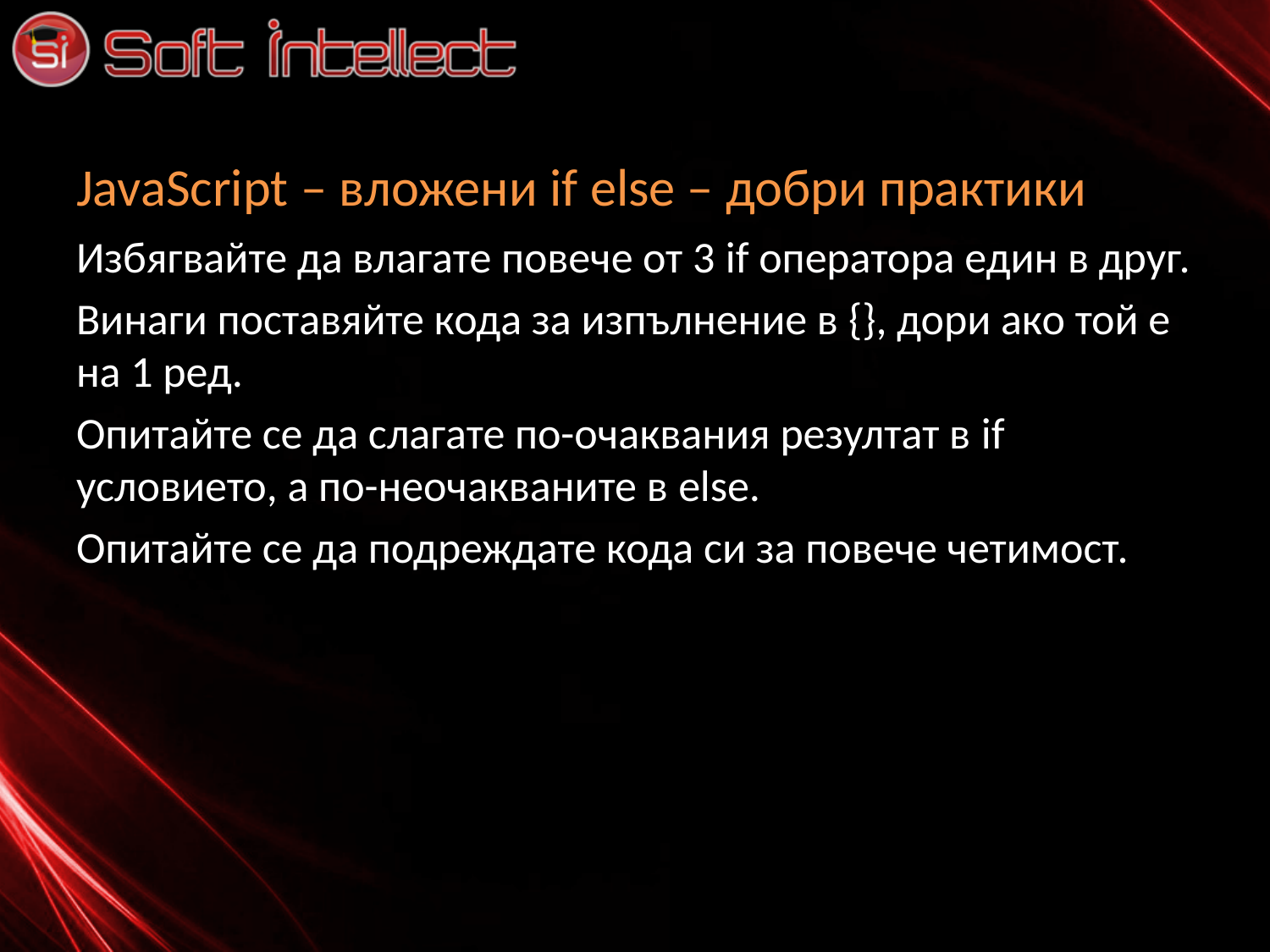

# JavaScript – вложени if else – добри практики
Избягвайте да влагате повече от 3 if оператора един в друг.
Винаги поставяйте кода за изпълнение в {}, дори ако той е на 1 ред.
Опитайте се да слагате по-очаквания резултат в if условието, а по-неочакваните в else.
Опитайте се да подреждате кода си за повече четимост.